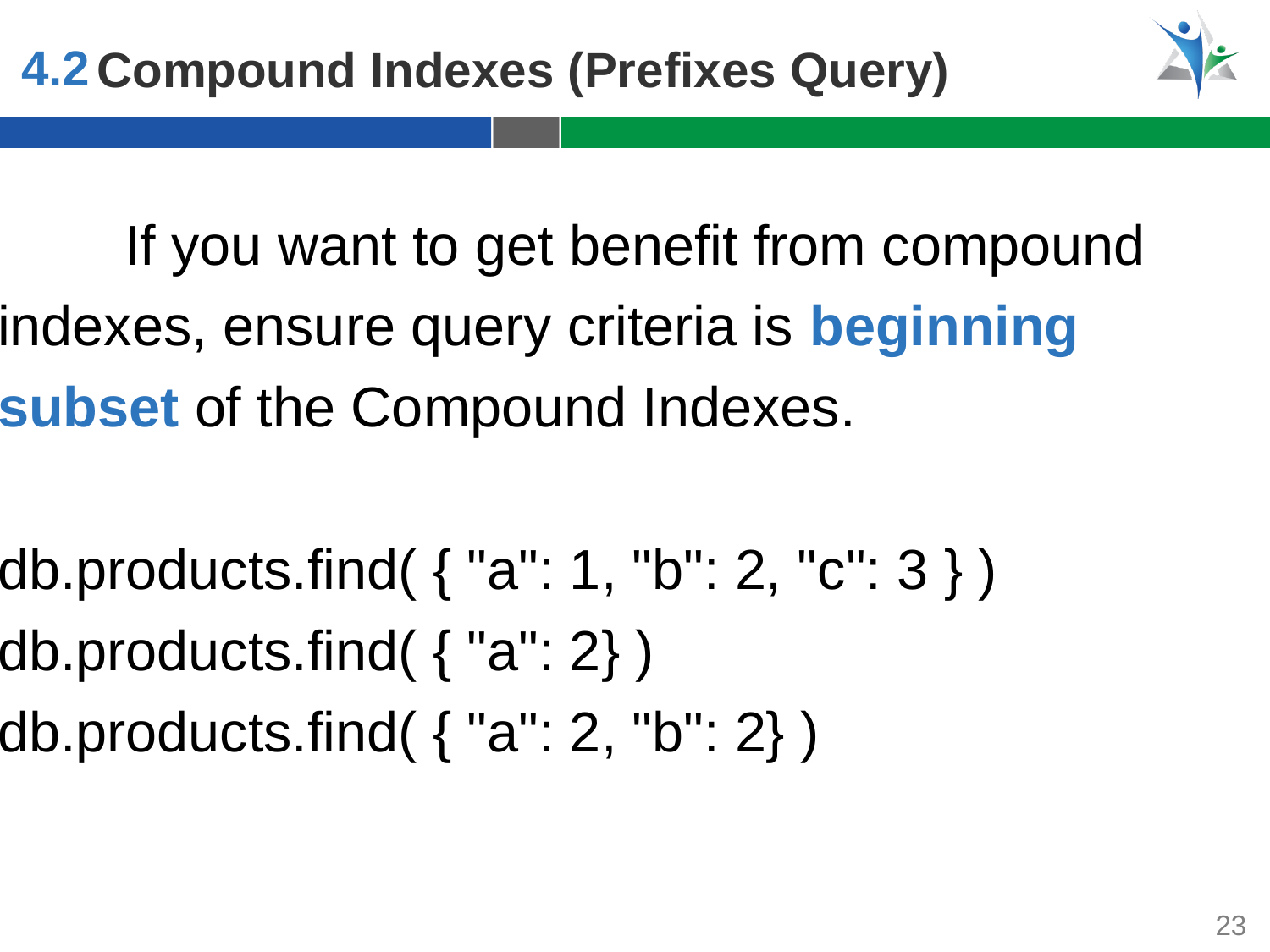

4.2
Compound Indexes (Prefixes Query)
	If you want to get benefit from compound indexes, ensure query criteria is beginning subset of the Compound Indexes.

db.products.find( { "a": 1, "b": 2, "c": 3 } )
db.products.find( { "a": 2} )
db.products.find( { "a": 2, "b": 2} )